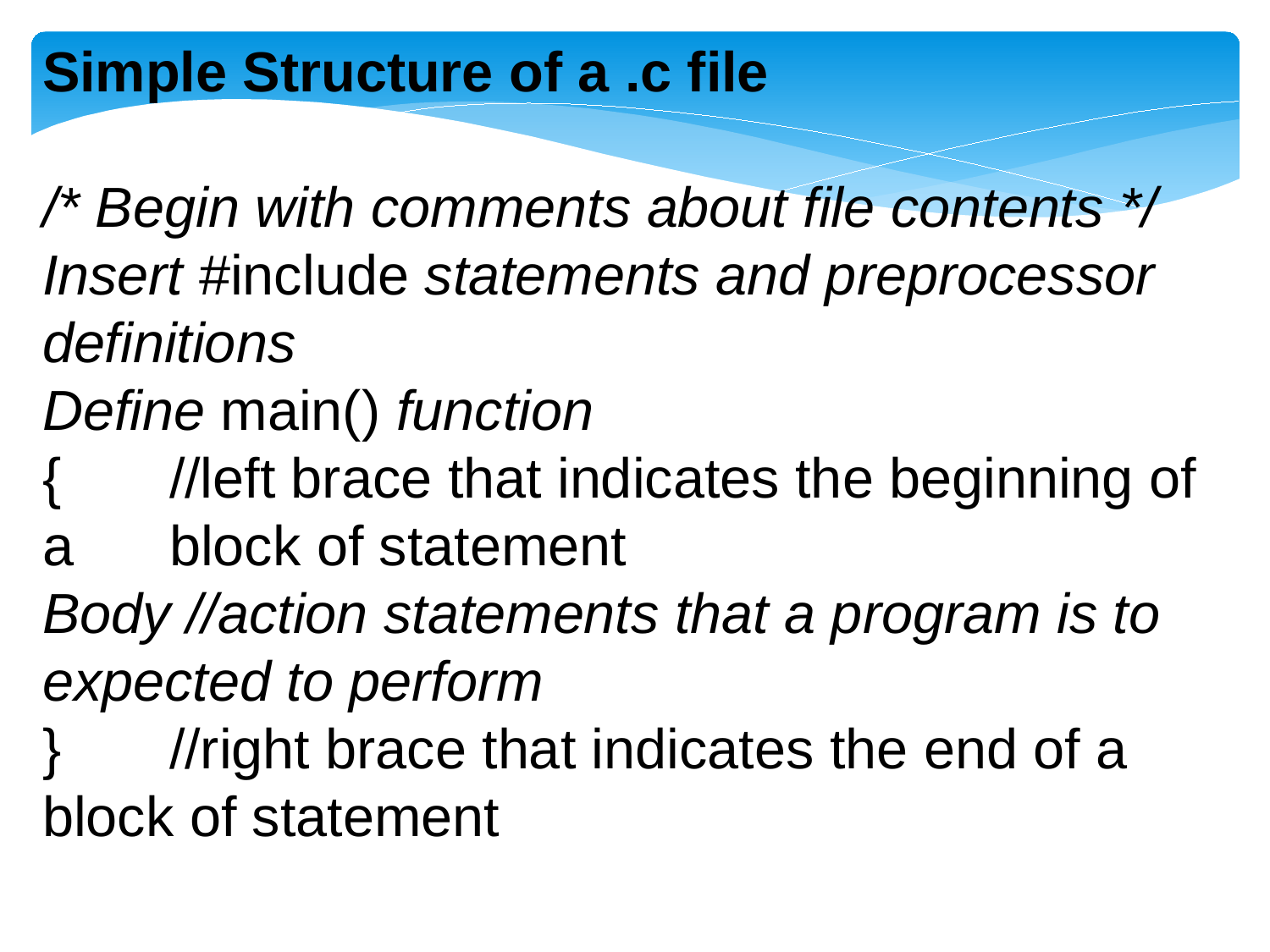

Simple Structure of a .c file

/* Begin with comments about file contents */
Insert #include statements and preprocessor definitions
Define main() function
{ 	//left brace that indicates the beginning of a	block of statement
Body //action statements that a program is to expected to perform
}	//right brace that indicates the end of a block of statement